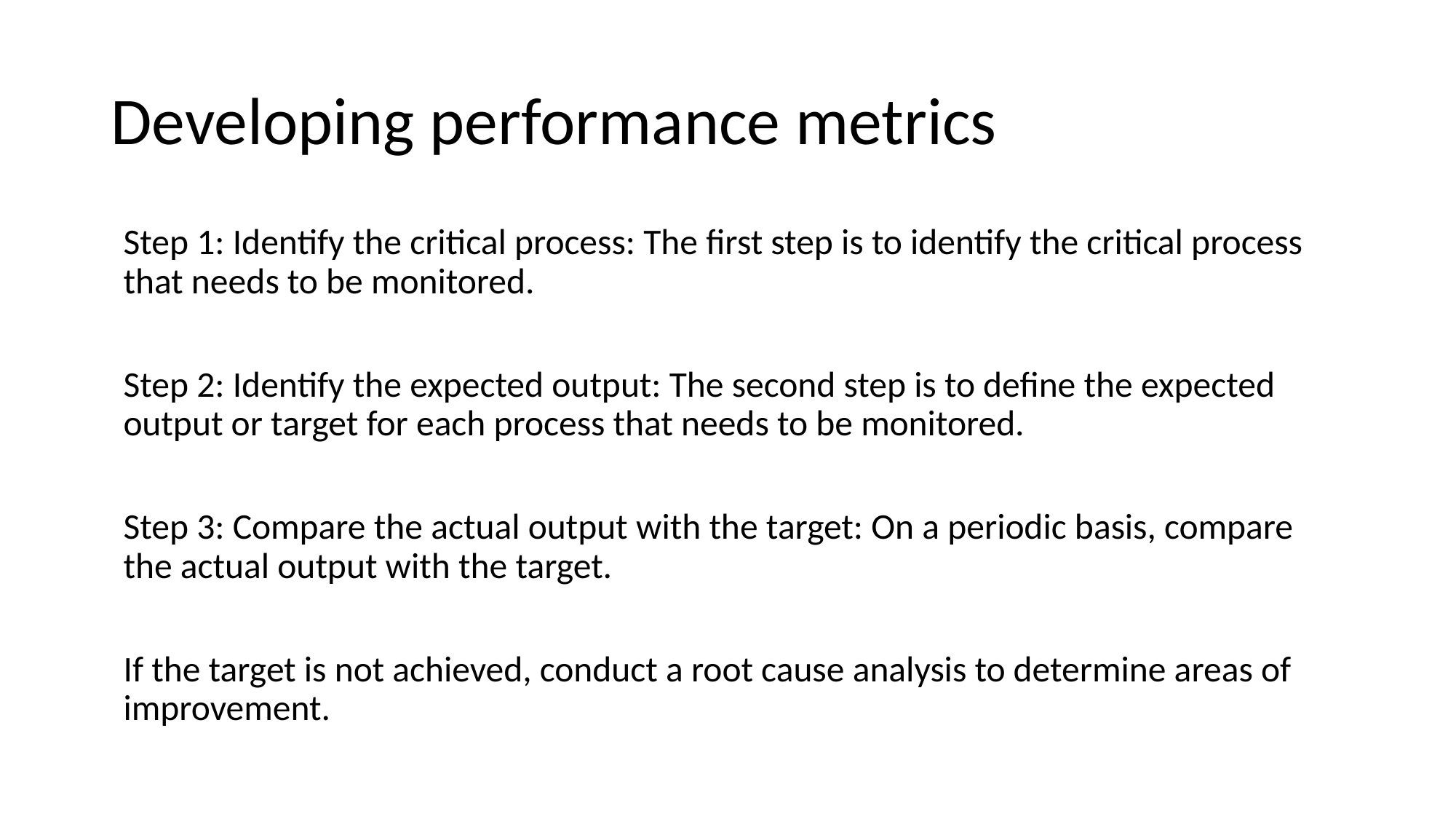

# Developing performance metrics
Step 1: Identify the critical process: The first step is to identify the critical process that needs to be monitored.

Step 2: Identify the expected output: The second step is to define the expected output or target for each process that needs to be monitored.

Step 3: Compare the actual output with the target: On a periodic basis, compare the actual output with the target.

If the target is not achieved, conduct a root cause analysis to determine areas of improvement.